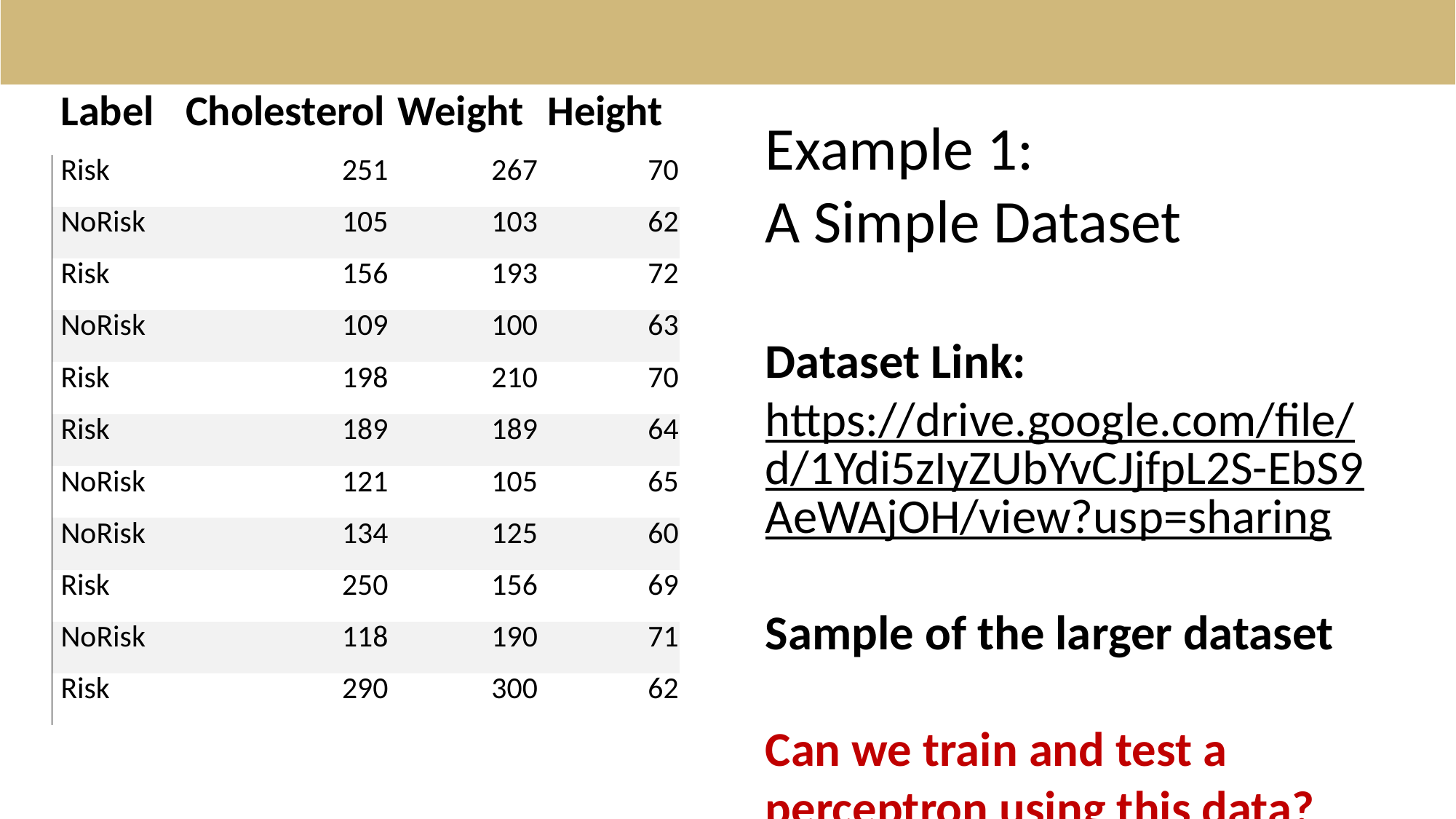

| Label | Cholesterol | Weight | Height |
| --- | --- | --- | --- |
| Risk | 251 | 267 | 70 |
| NoRisk | 105 | 103 | 62 |
| Risk | 156 | 193 | 72 |
| NoRisk | 109 | 100 | 63 |
| Risk | 198 | 210 | 70 |
| Risk | 189 | 189 | 64 |
| NoRisk | 121 | 105 | 65 |
| NoRisk | 134 | 125 | 60 |
| Risk | 250 | 156 | 69 |
| NoRisk | 118 | 190 | 71 |
| Risk | 290 | 300 | 62 |
# Example 1: A Simple Dataset
Dataset Link: https://drive.google.com/file/d/1Ydi5zIyZUbYvCJjfpL2S-EbS9AeWAjOH/view?usp=sharing

Sample of the larger dataset

Can we train and test a perceptron using this data?